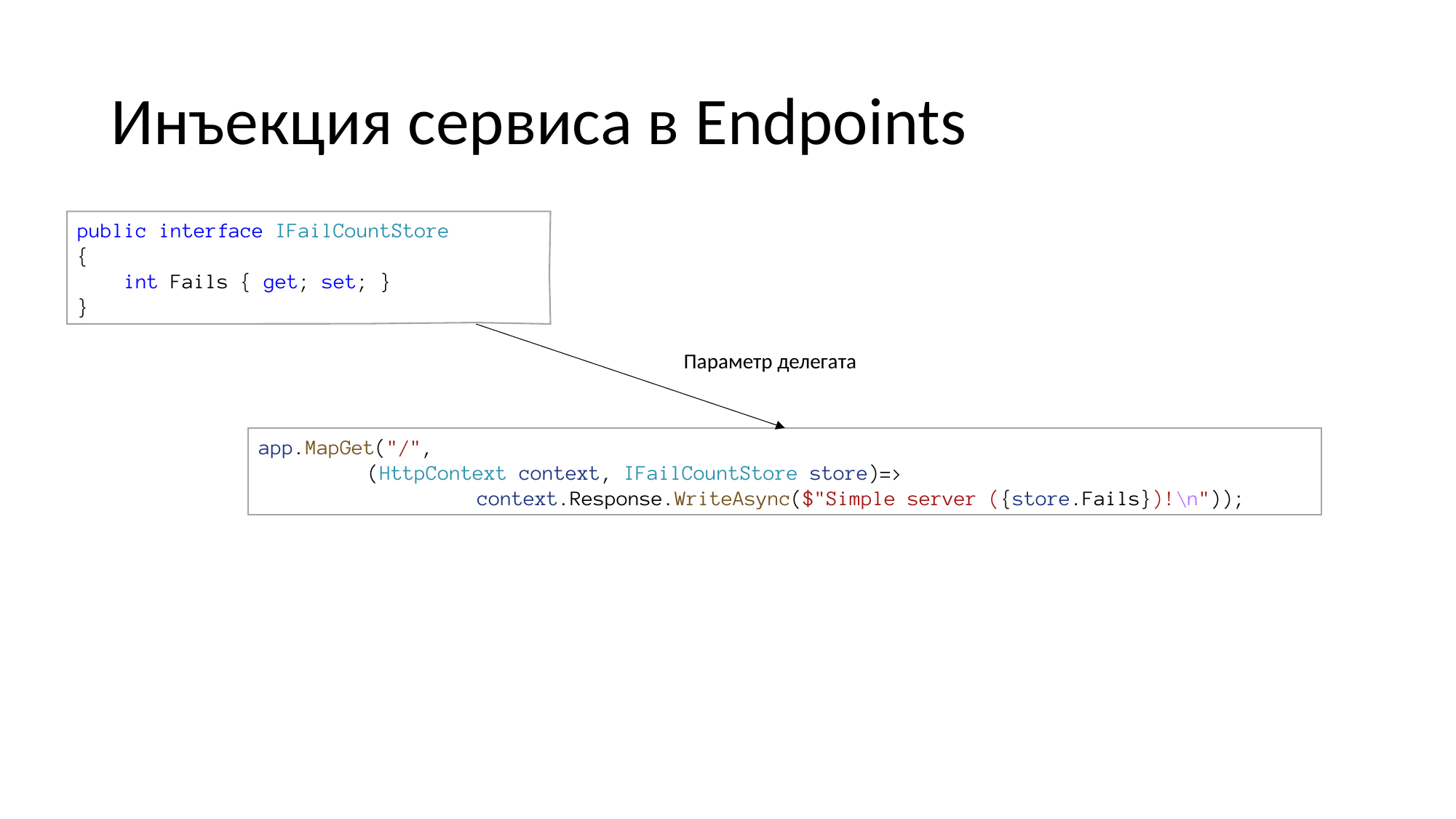

# Инъекция сервиса в Endpoints
public interface IFailCountStore
{
    int Fails { get; set; }
}
Параметр делегата
app.MapGet("/",
	(HttpContext context, IFailCountStore store)=>
		context.Response.WriteAsync($"Simple server ({store.Fails})!\n"));